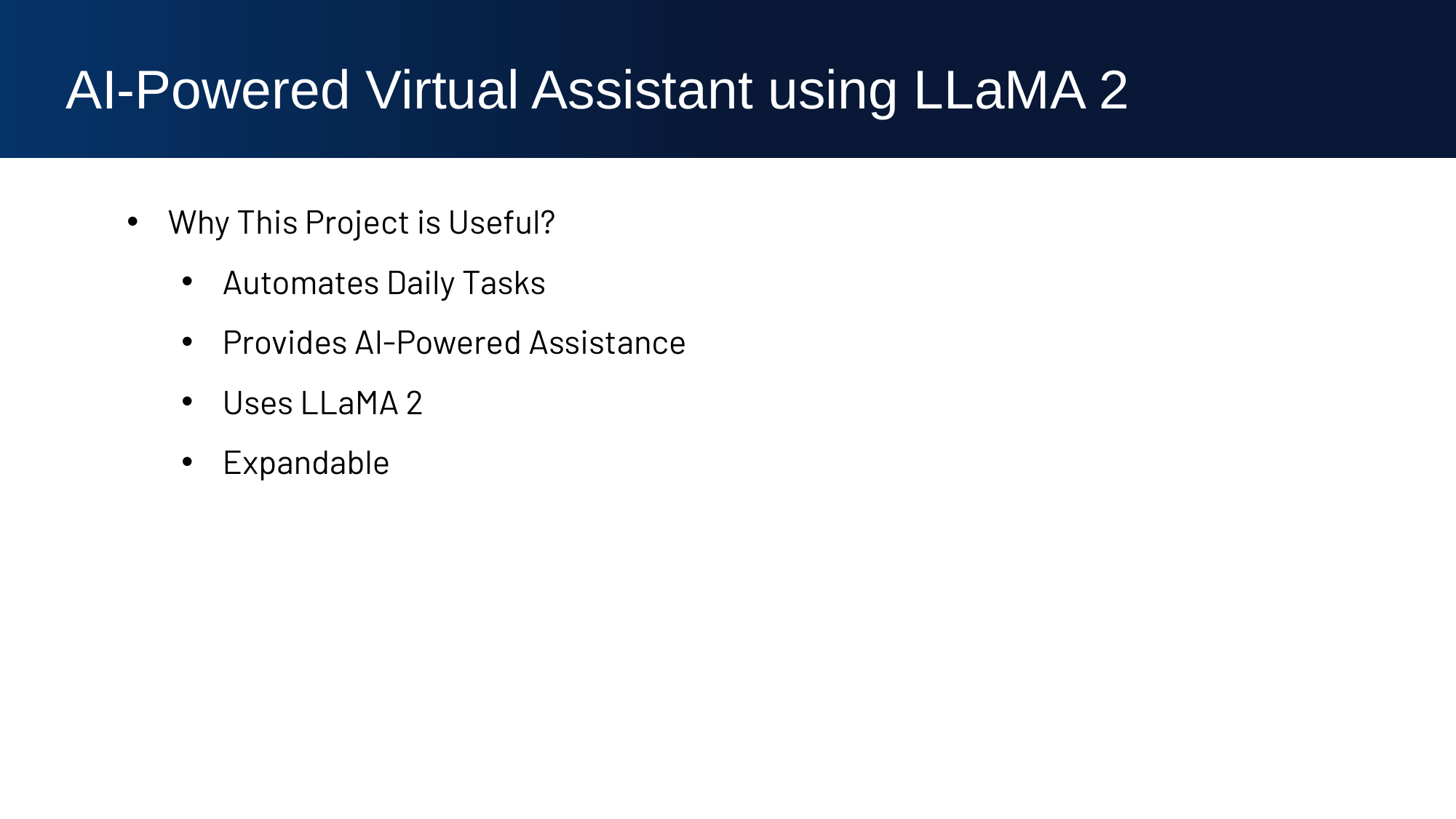

AI-Powered Virtual Assistant using LLaMA 2

Why This Project is Useful?
Automates Daily Tasks
Provides AI-Powered Assistance
Uses LLaMA 2
Expandable